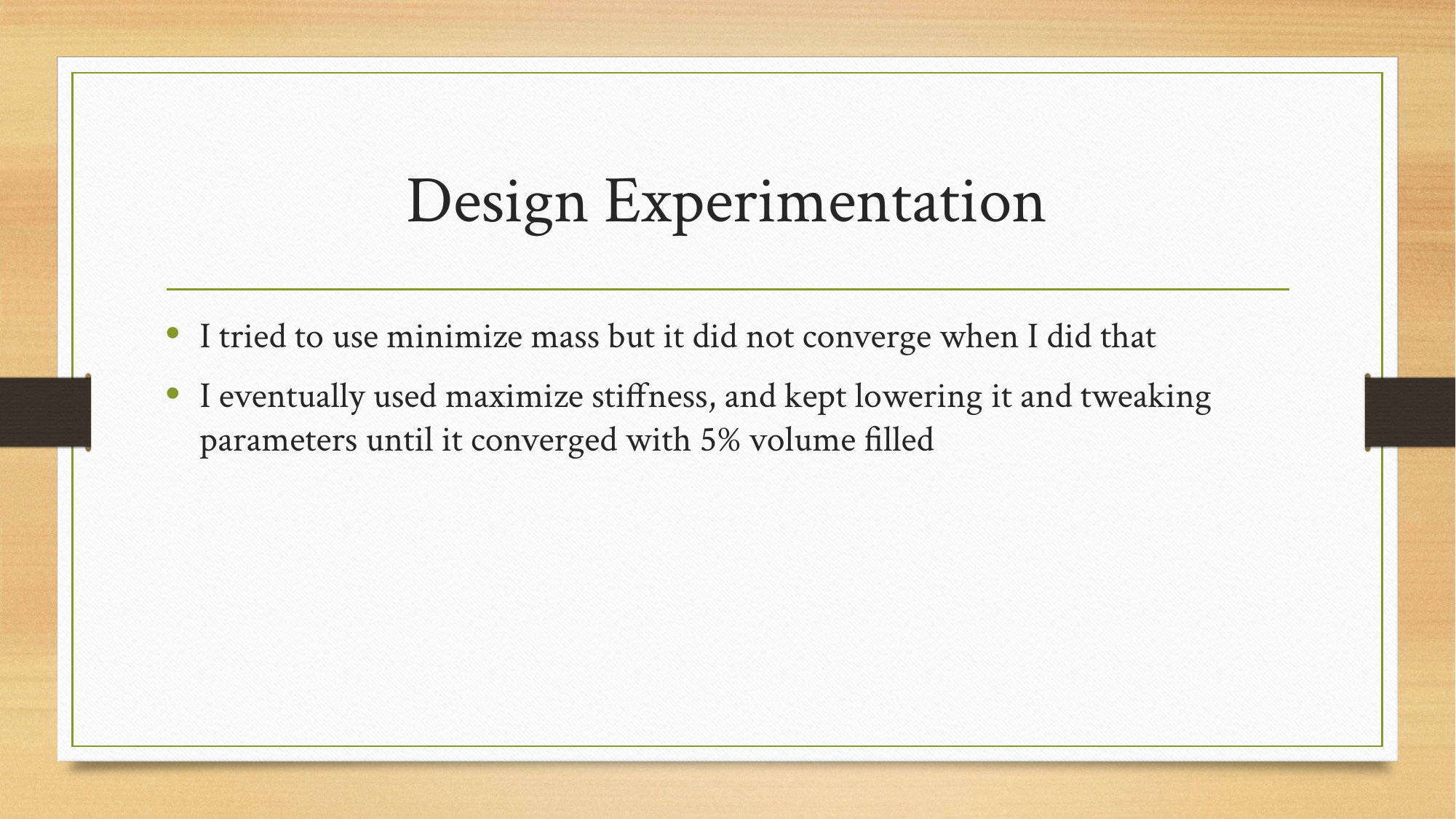

# Design Experimentation
I tried to use minimize mass but it did not converge when I did that
I eventually used maximize stiffness, and kept lowering it and tweaking parameters until it converged with 5% volume filled